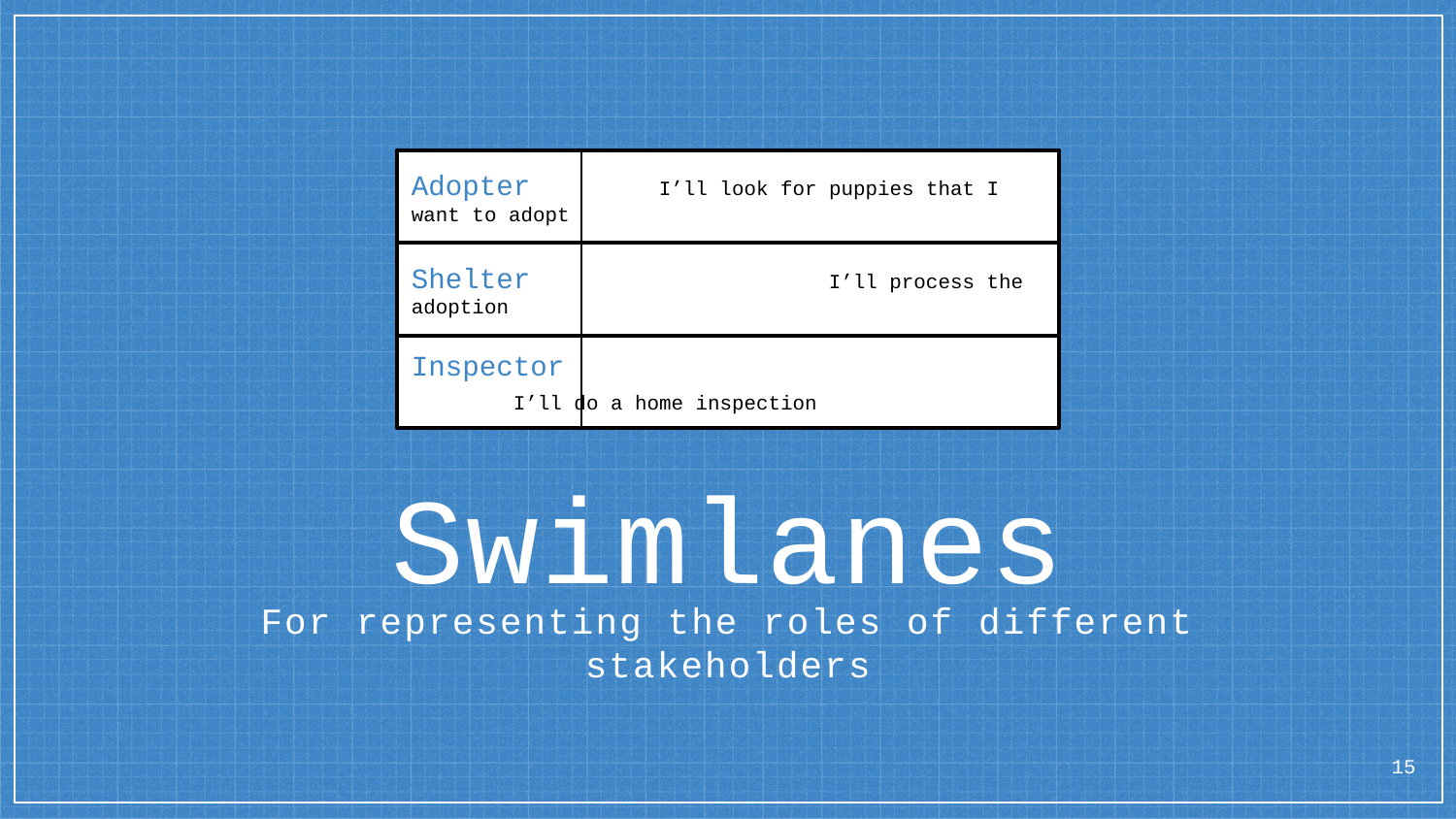

Adopter	      I’ll look for puppies that I want to adopt
Shelter	                I’ll process the adoption
Inspector	                           I’ll do a home inspection
Swimlanes
For representing the roles of different stakeholders
15